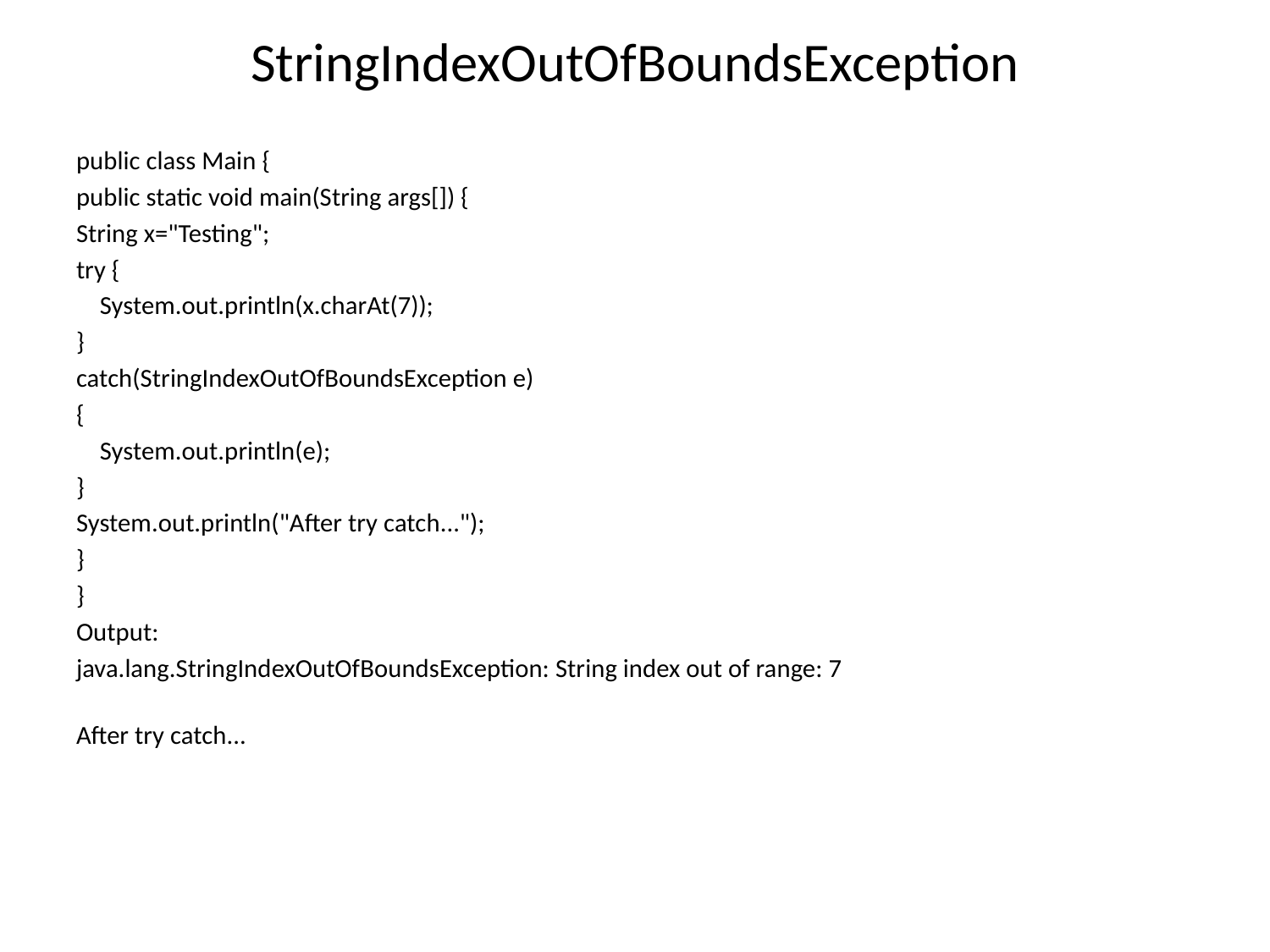

# StringIndexOutOfBoundsException
public class Main {
public static void main(String args[]) {
String x="Testing";
try {
    System.out.println(x.charAt(7));
}
catch(StringIndexOutOfBoundsException e)
{
    System.out.println(e);
}
System.out.println("After try catch...");
}
}
Output:
java.lang.StringIndexOutOfBoundsException: String index out of range: 7
After try catch...